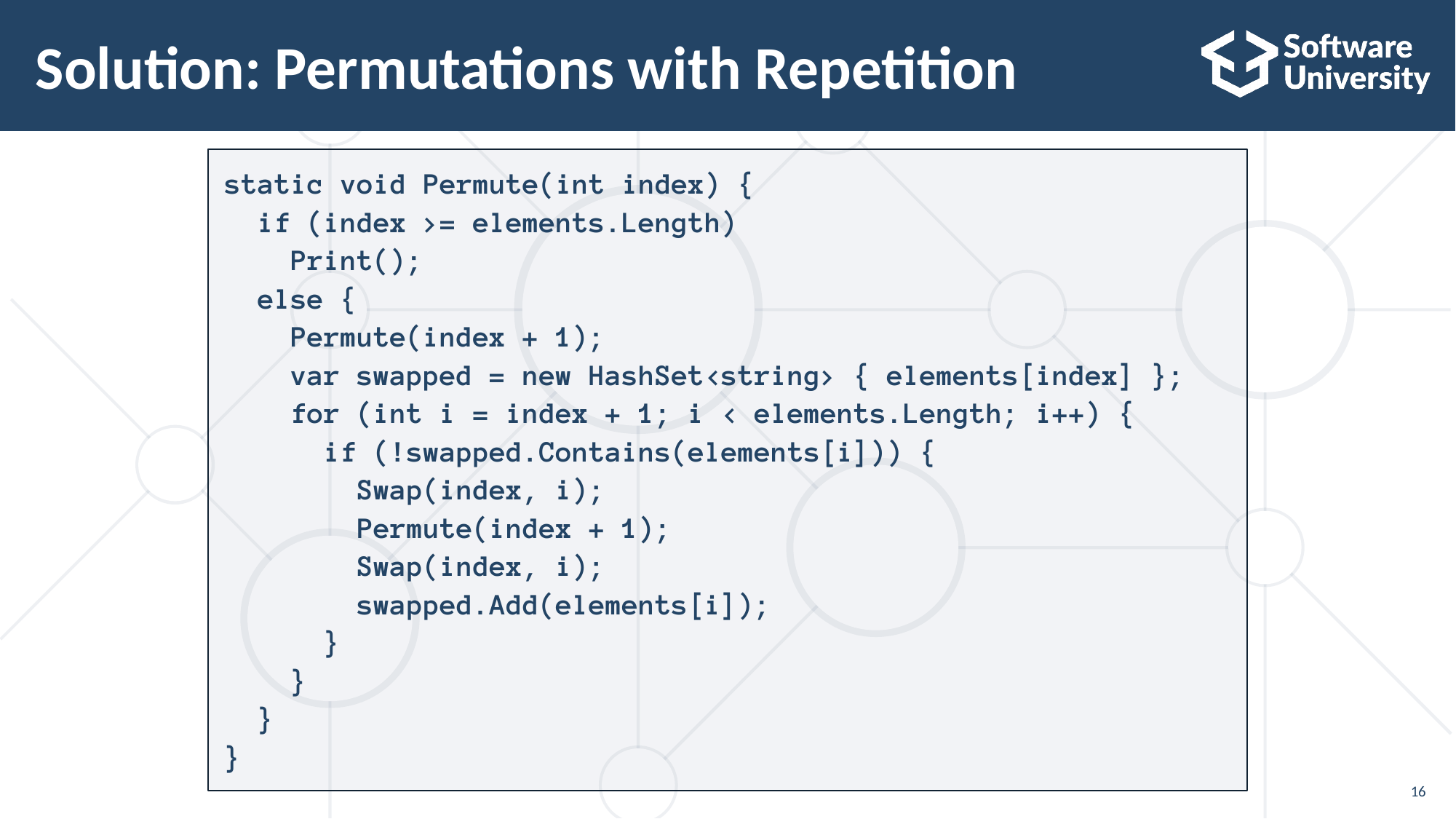

# Solution: Permutations with Repetition
static void Permute(int index) {
  if (index >= elements.Length)
    Print();
  else {
    Permute(index + 1);
    var swapped = new HashSet<string> { elements[index] };
    for (int i = index + 1; i < elements.Length; i++) {
      if (!swapped.Contains(elements[i])) {
        Swap(index, i);
        Permute(index + 1);
        Swap(index, i);
        swapped.Add(elements[i]);
      }
    }
  }
}
16